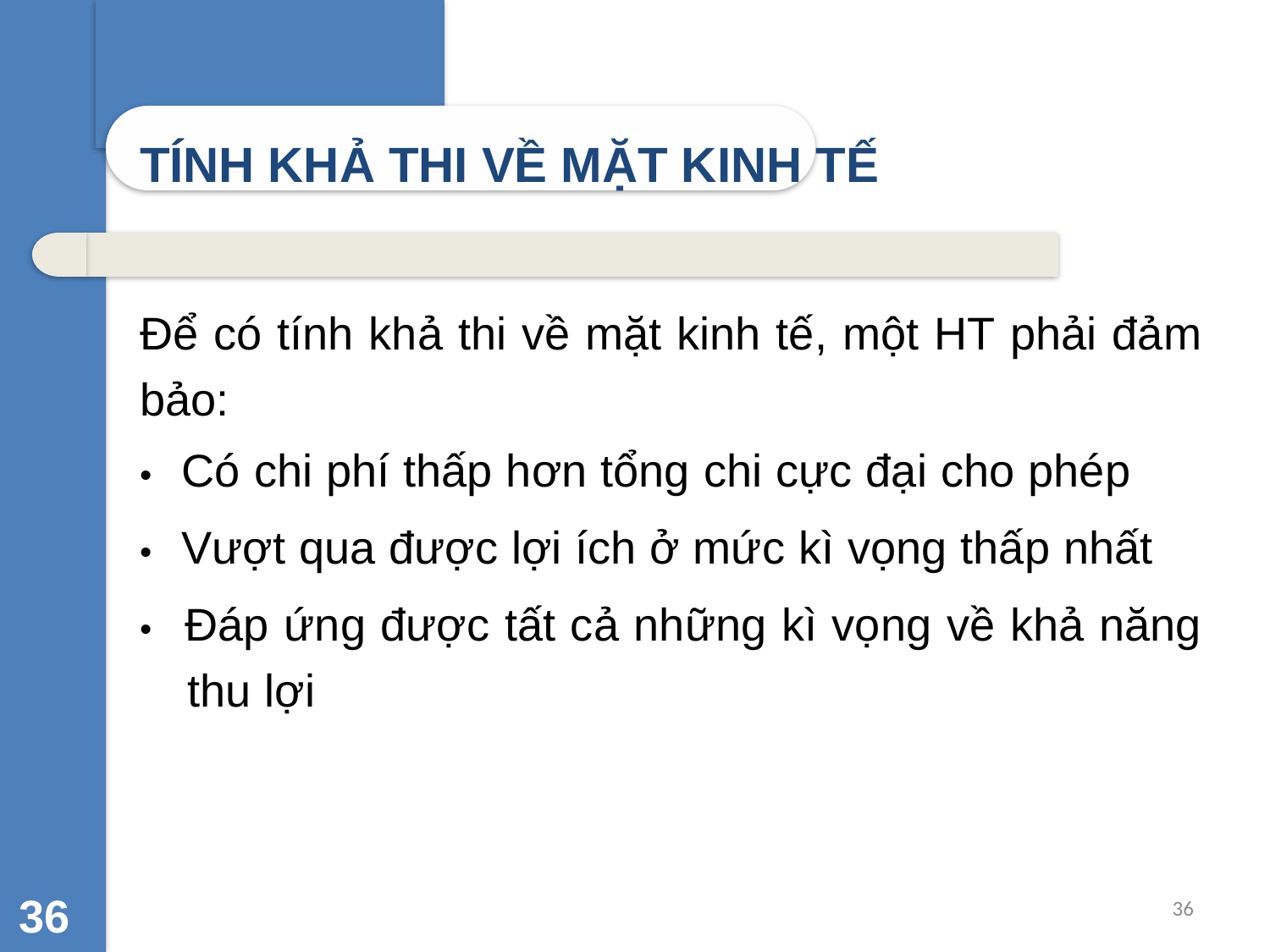

TÍNH KHẢ THI VỀ MẶT KINH TẾ

Để có tính khả thi về mặt kinh tế, một HT phải đảm bảo:

•   Có chi phí thấp hơn tổng chi cực đại cho phép

•   Vượt qua được lợi ích ở mức kì vọng thấp nhất

•   Đáp ứng được tất cả những kì vọng về khả năng

thu lợi

36
36